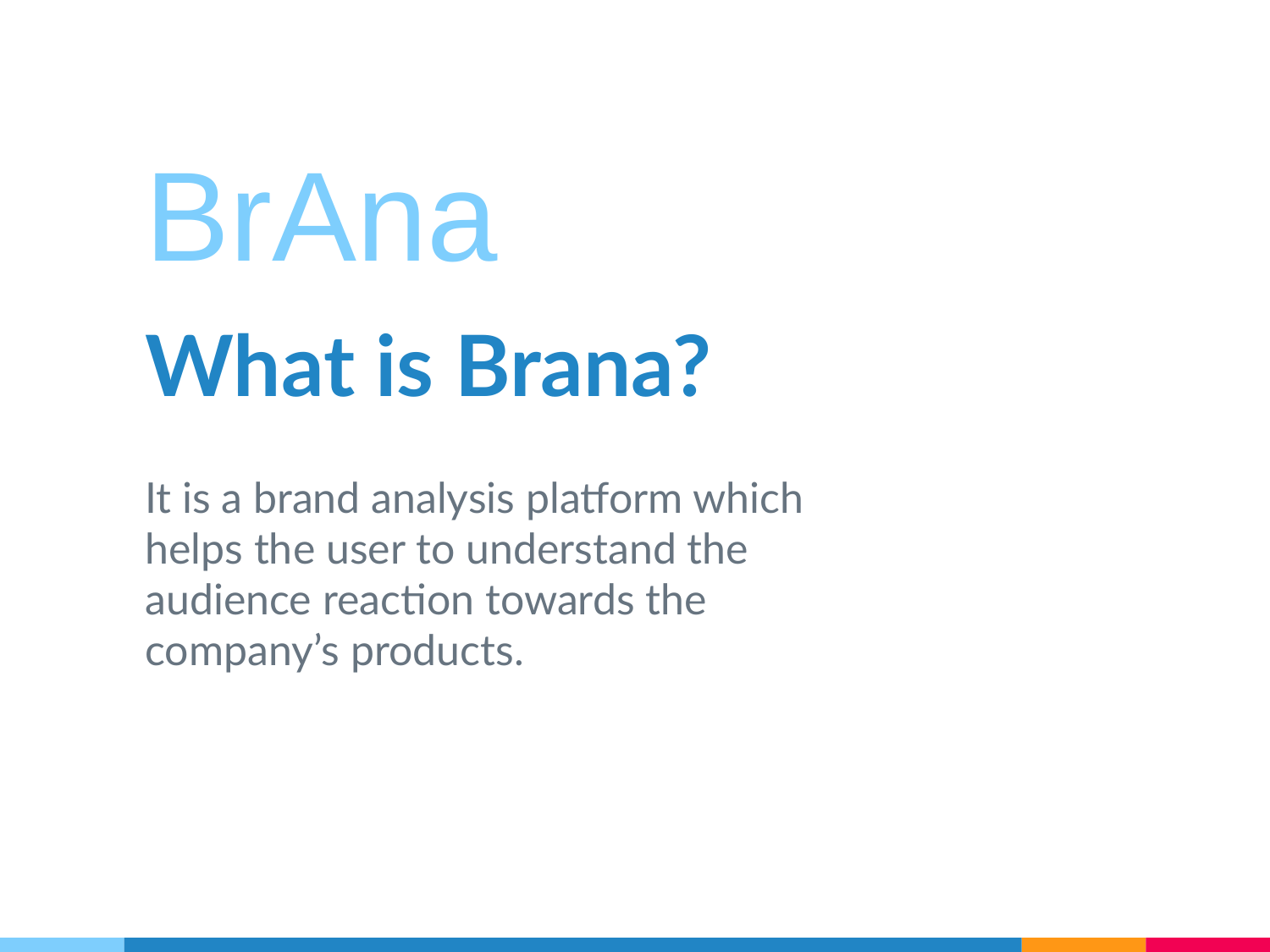

BrAna
What is Brana?
It is a brand analysis platform which helps the user to understand the audience reaction towards the company’s products.